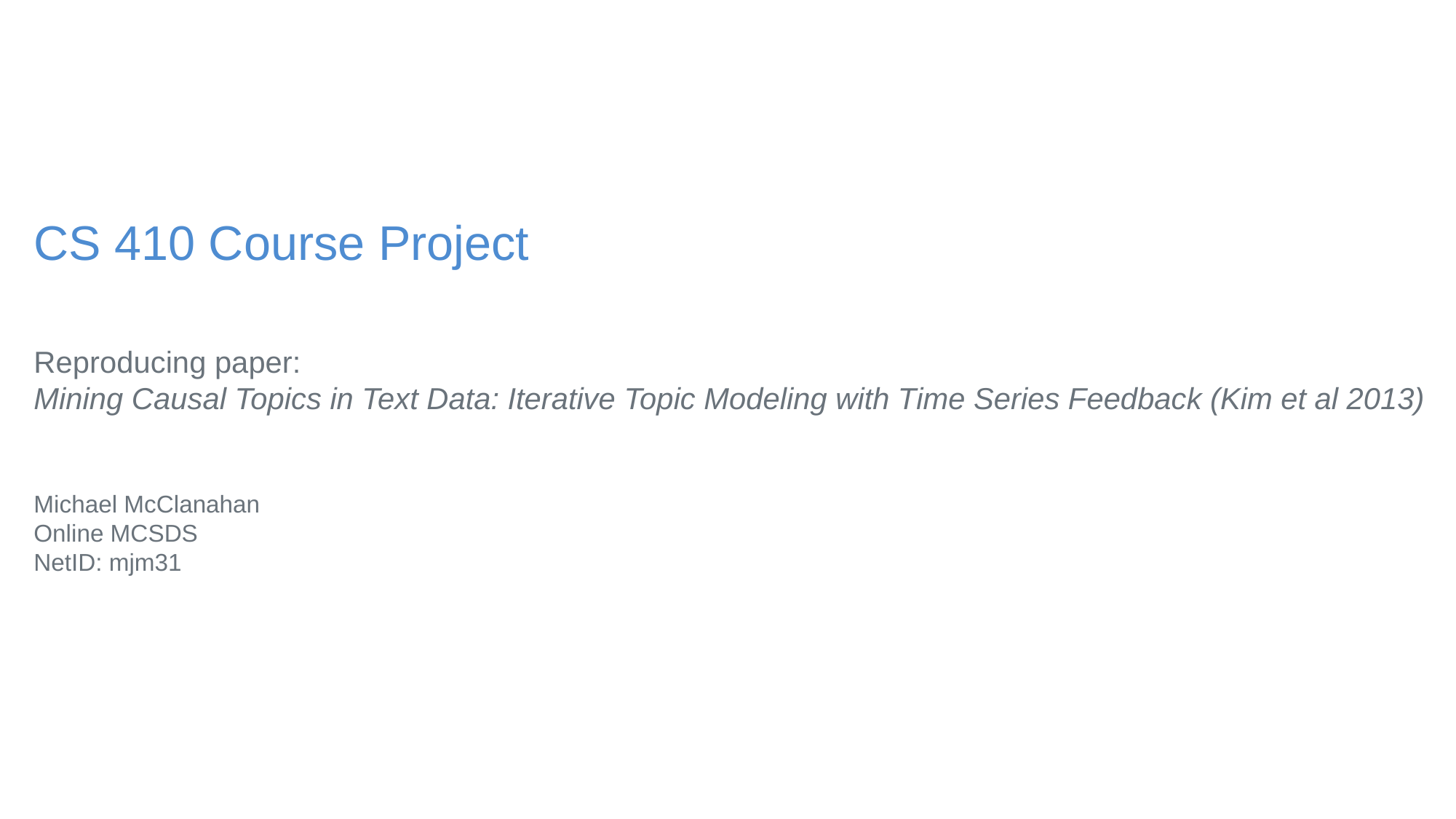

CS 410 Course Project

Reproducing paper:
Mining Causal Topics in Text Data: Iterative Topic Modeling with Time Series Feedback (Kim et al 2013)

Michael McClanahan
Online MCSDS
NetID: mjm31